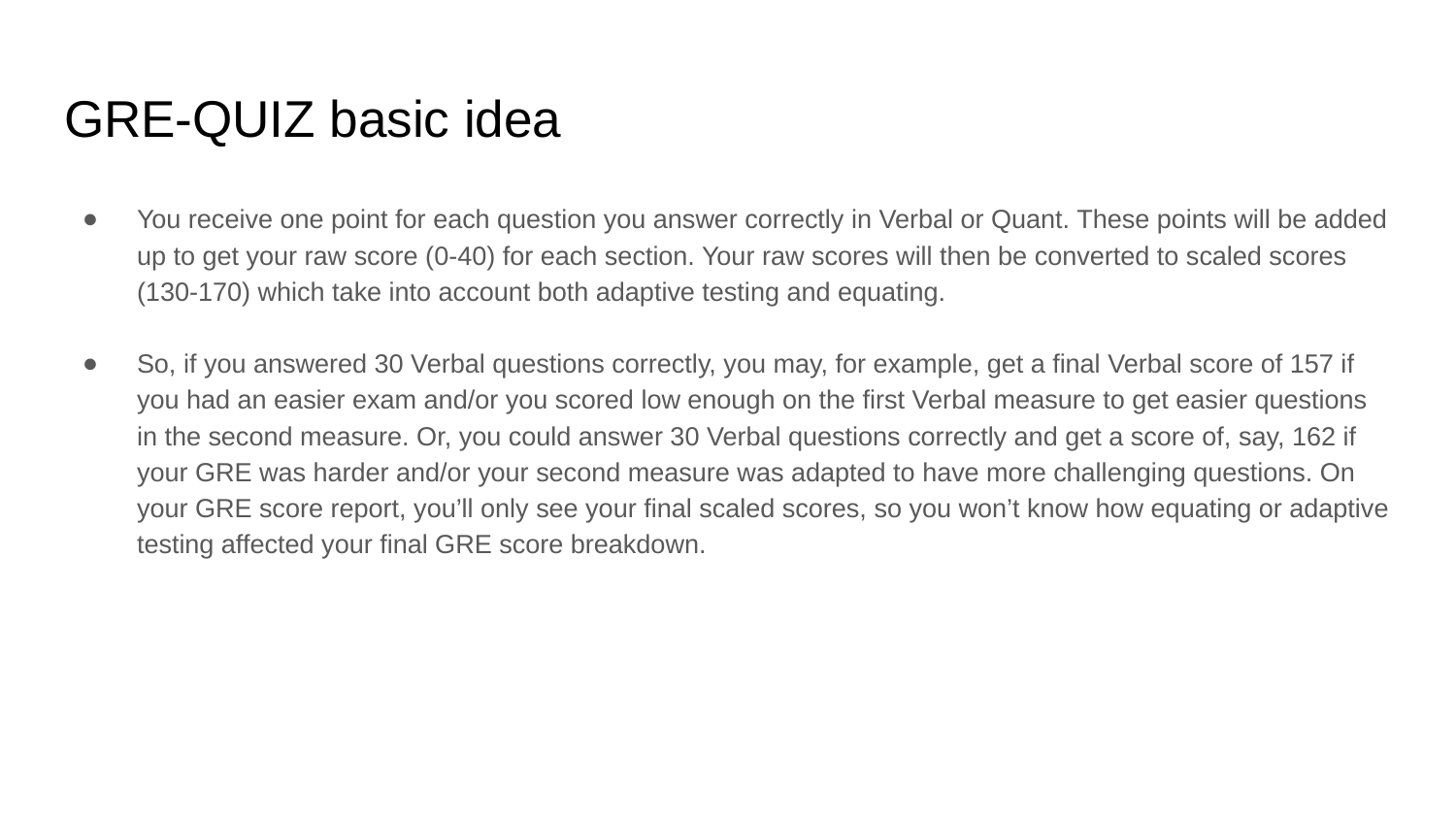

# GRE-QUIZ basic idea
You receive one point for each question you answer correctly in Verbal or Quant. These points will be added up to get your raw score (0-40) for each section. Your raw scores will then be converted to scaled scores (130-170) which take into account both adaptive testing and equating.

So, if you answered 30 Verbal questions correctly, you may, for example, get a final Verbal score of 157 if you had an easier exam and/or you scored low enough on the first Verbal measure to get easier questions in the second measure. Or, you could answer 30 Verbal questions correctly and get a score of, say, 162 if your GRE was harder and/or your second measure was adapted to have more challenging questions. On your GRE score report, you’ll only see your final scaled scores, so you won’t know how equating or adaptive testing affected your final GRE score breakdown.